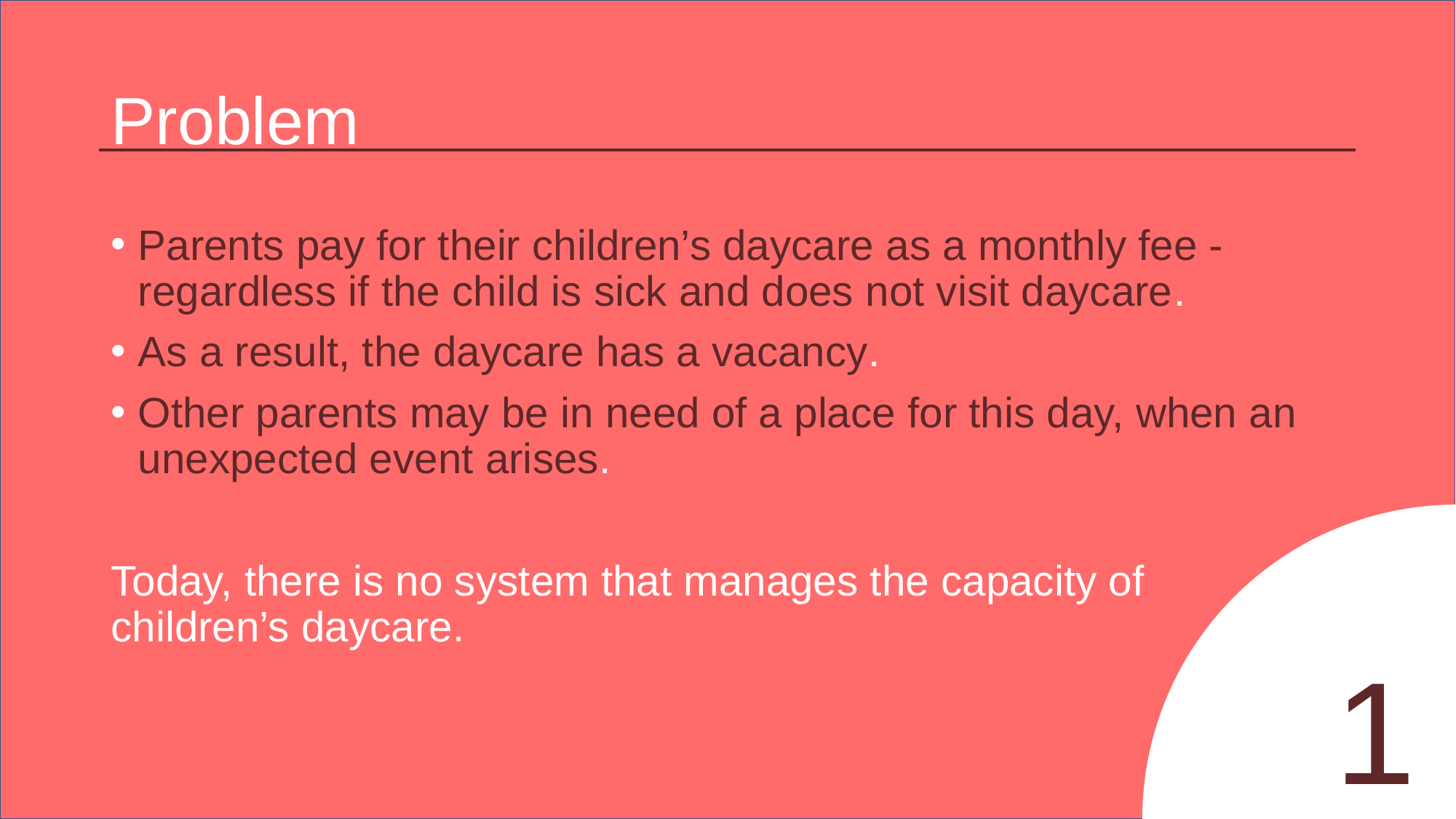

# Problem
Parents pay for their children’s daycare as a monthly fee - regardless if the child is sick and does not visit daycare.
As a result, the daycare has a vacancy.
Other parents may be in need of a place for this day, when an unexpected event arises.

Today, there is no system that manages the capacity of
children’s daycare.
1